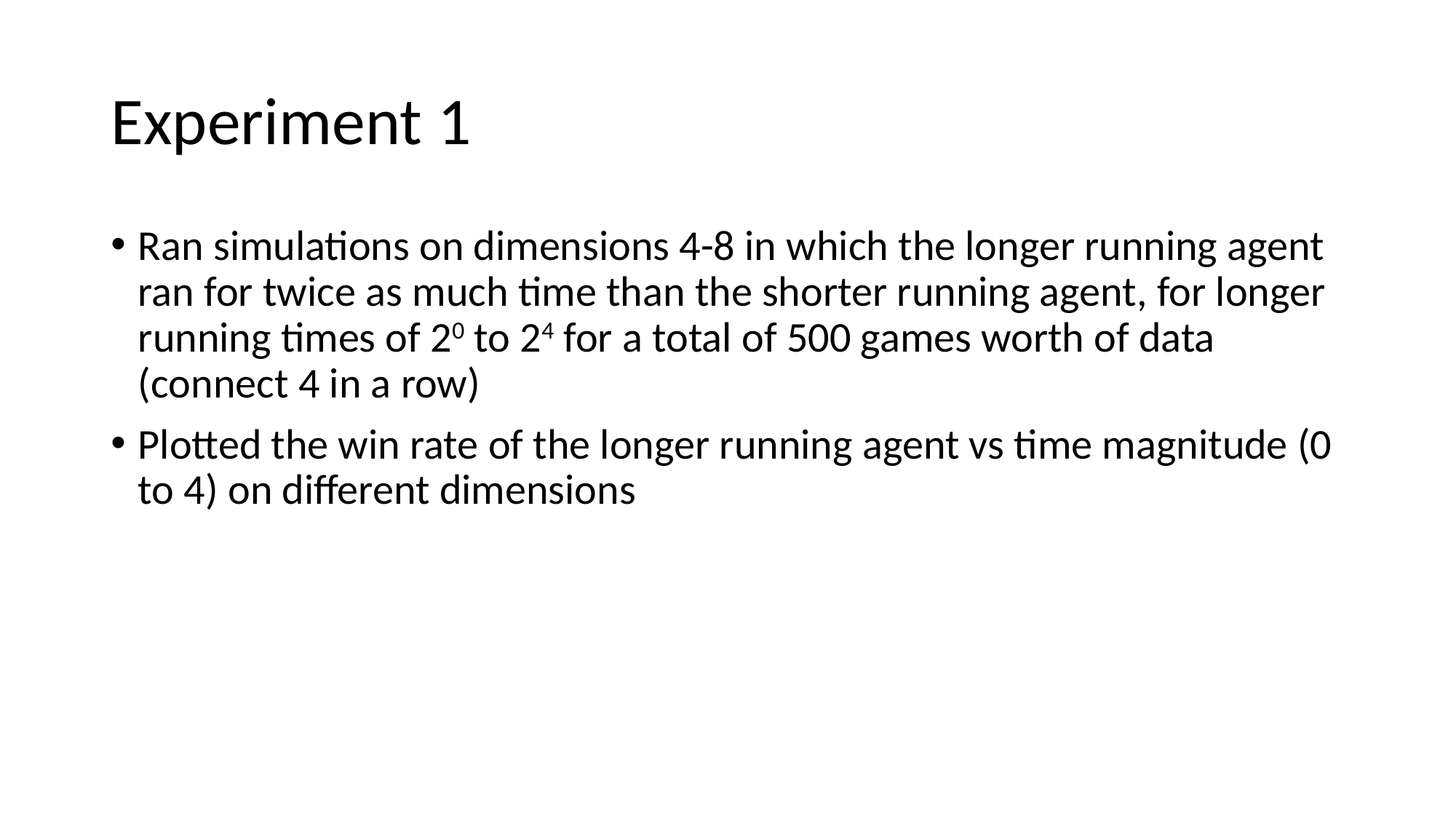

# Experiment 1
Ran simulations on dimensions 4-8 in which the longer running agent ran for twice as much time than the shorter running agent, for longer running times of 20 to 24 for a total of 500 games worth of data (connect 4 in a row)
Plotted the win rate of the longer running agent vs time magnitude (0 to 4) on different dimensions